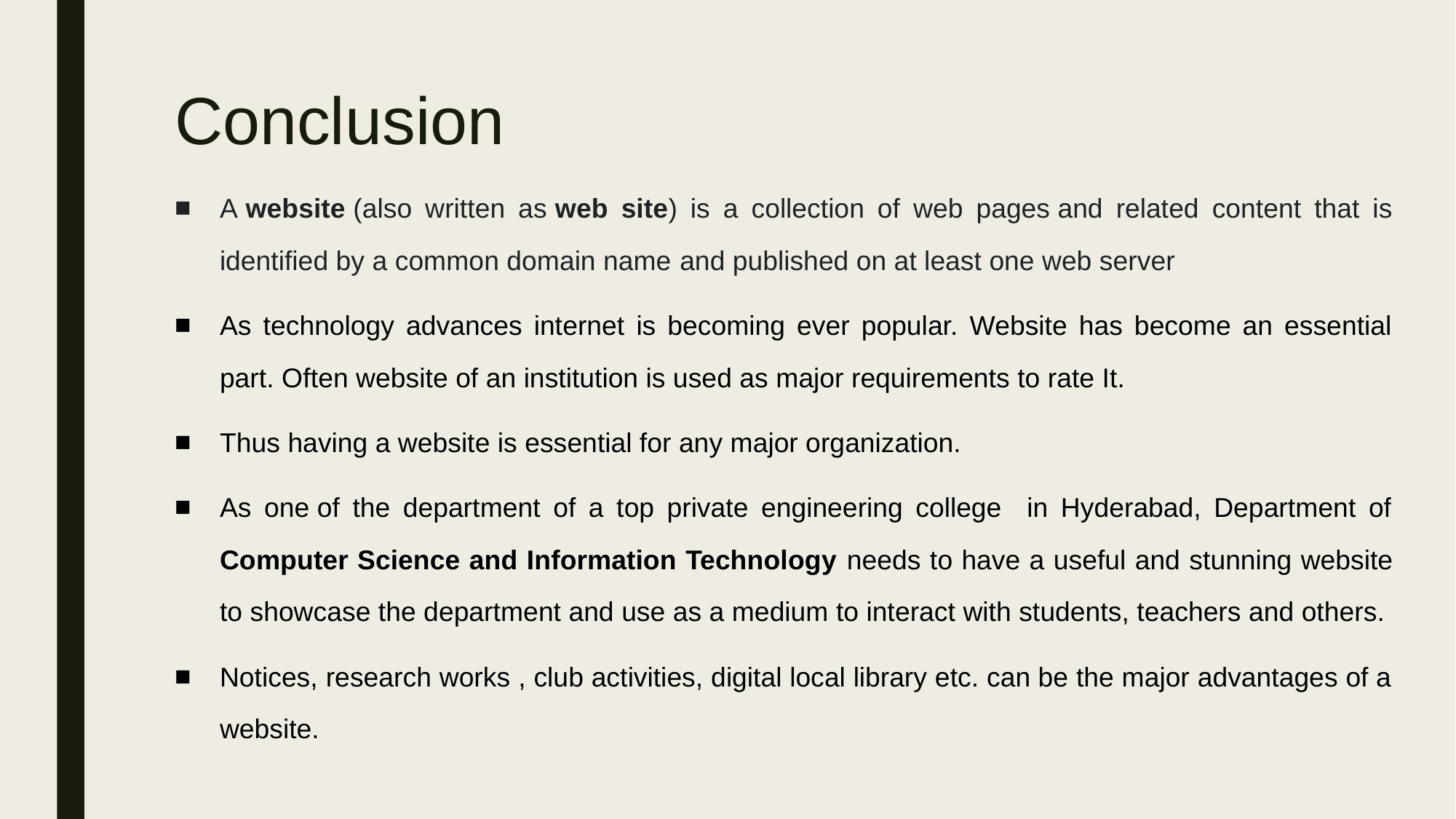

# Conclusion
A website (also written as web site) is a collection of web pages and related content that is identified by a common domain name and published on at least one web server
As technology advances internet is becoming ever popular. Website has become an essential part. Often website of an institution is used as major requirements to rate It.
Thus having a website is essential for any major organization.
As one of the department of a top private engineering college  in Hyderabad, Department of Computer Science and Information Technology needs to have a useful and stunning website to showcase the department and use as a medium to interact with students, teachers and others.
Notices, research works , club activities, digital local library etc. can be the major advantages of a website.